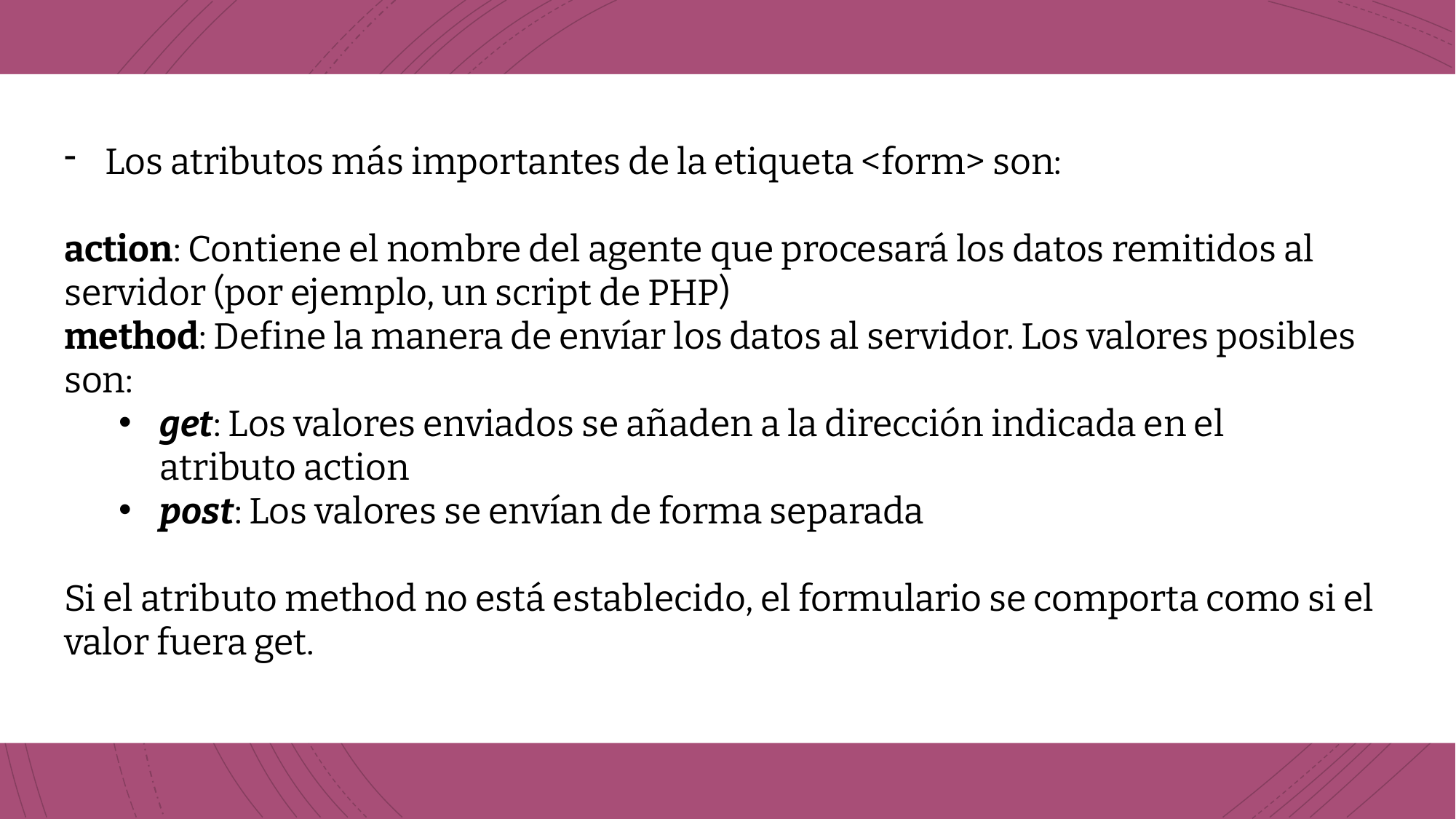

Los atributos más importantes de la etiqueta <form> son:

action: Contiene el nombre del agente que procesará los datos remitidos al servidor (por ejemplo, un script de PHP)
method: Define la manera de envíar los datos al servidor. Los valores posibles son:
get: Los valores enviados se añaden a la dirección indicada en el atributo action
post: Los valores se envían de forma separada

Si el atributo method no está establecido, el formulario se comporta como si el valor fuera get.